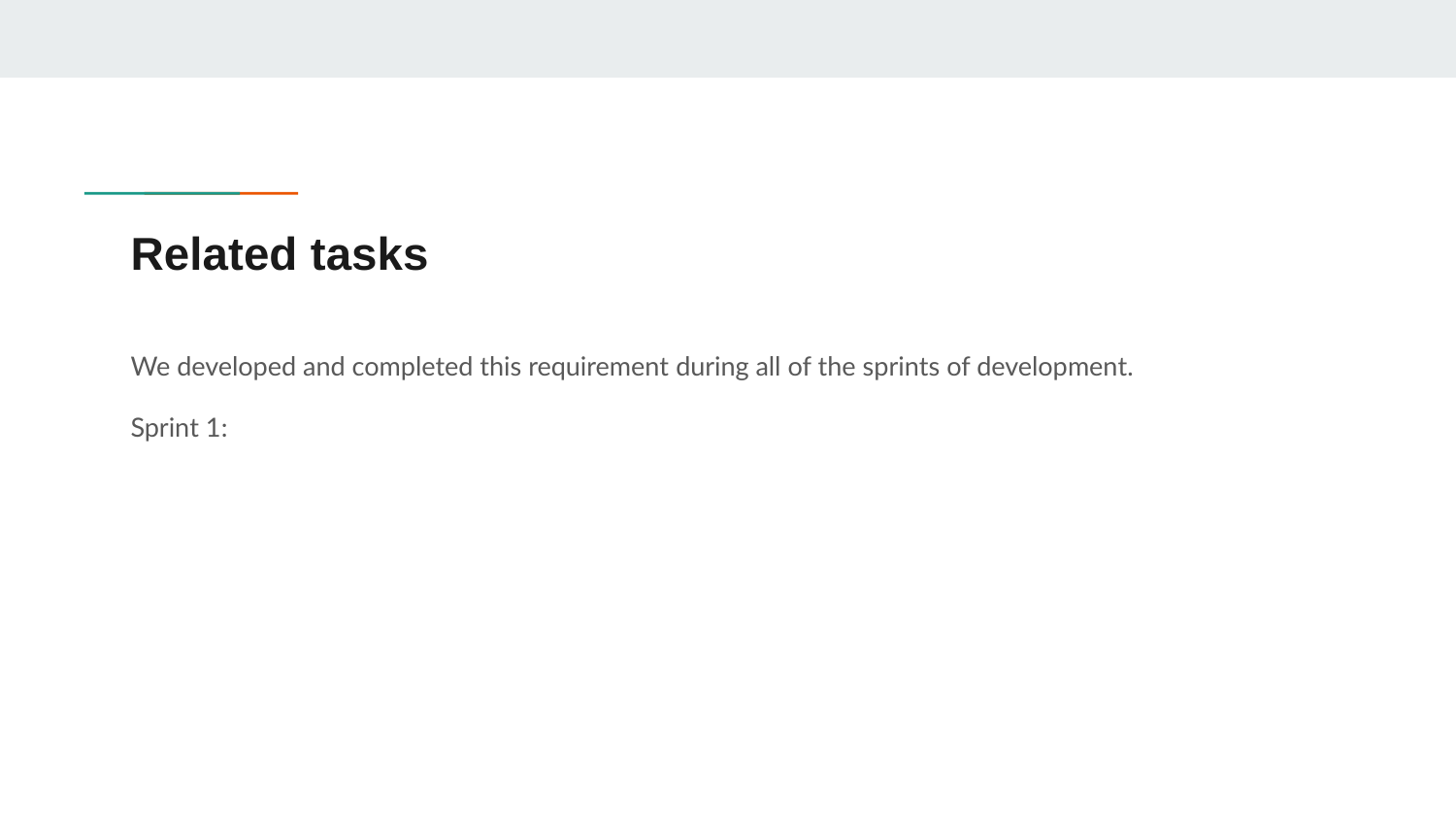

# Related tasks
We developed and completed this requirement during all of the sprints of development.
Sprint 1: